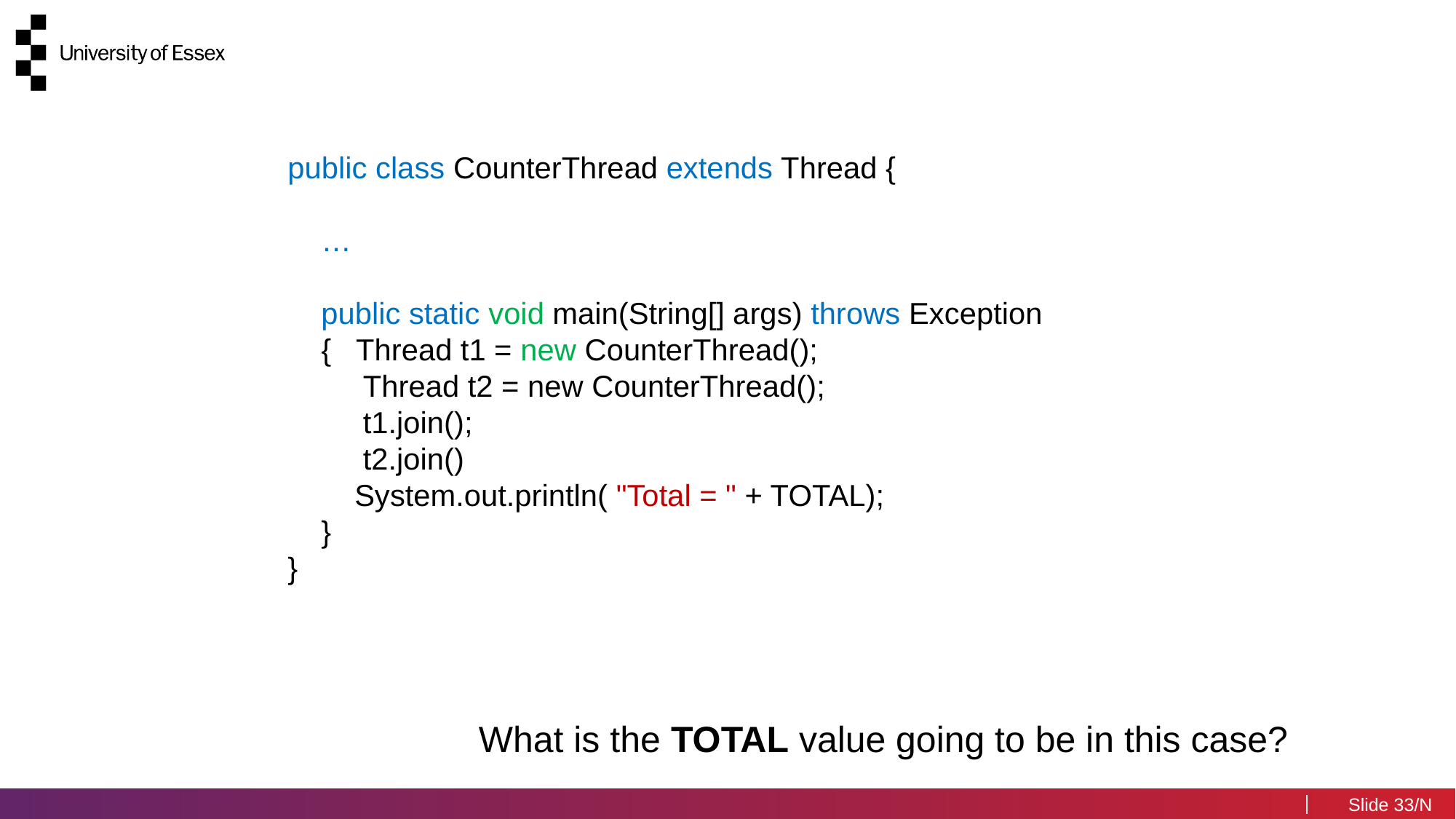

public class CounterThread extends Thread {

    …

    public static void main(String[] args) throws Exception
    {   Thread t1 = new CounterThread();
         Thread t2 = new CounterThread();
         t1.join();
         t2.join()
        System.out.println( "Total = " + TOTAL);
    }
}
What is the TOTAL value going to be in this case?
33/N